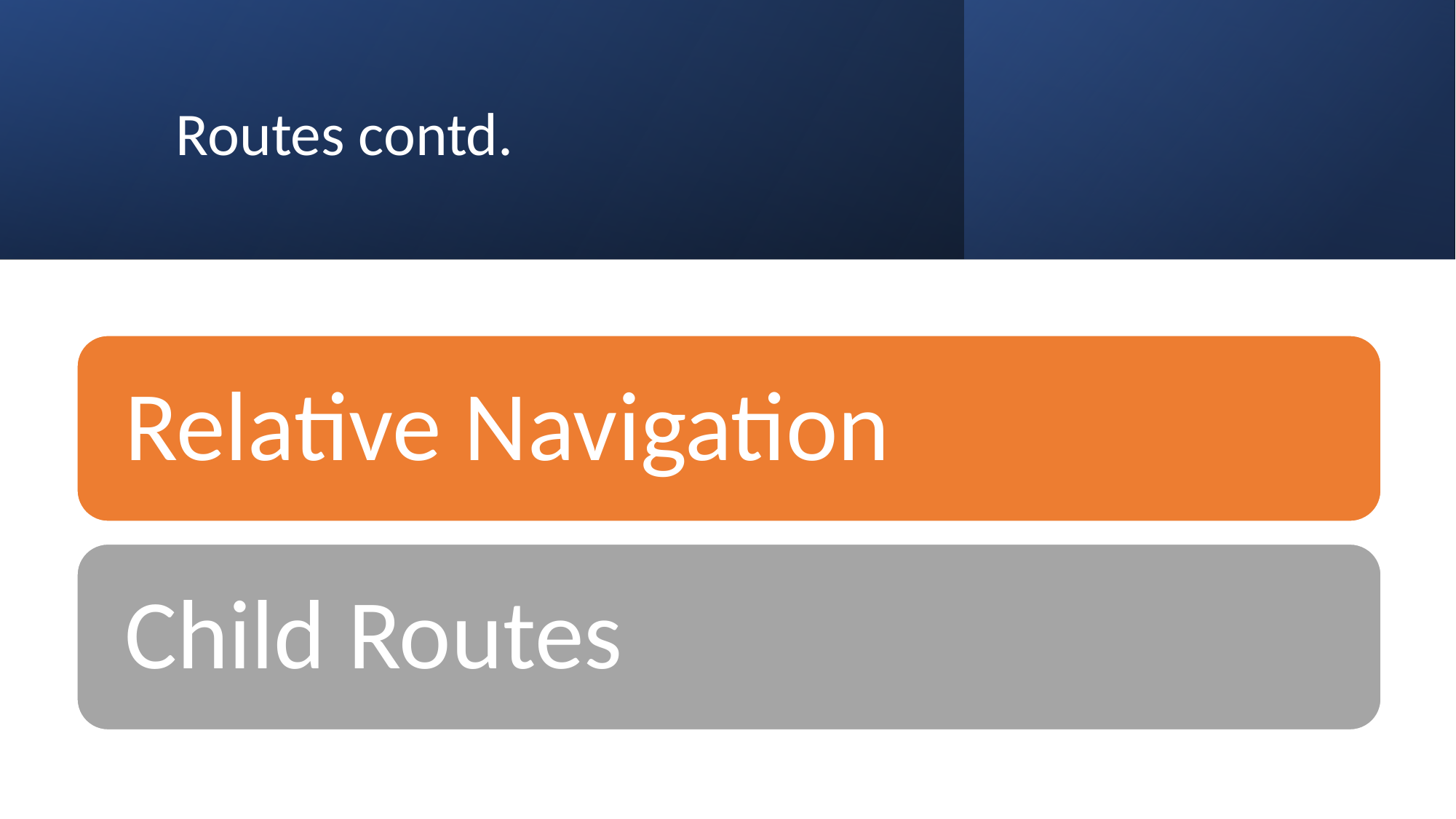

# Routes contd.
Relative Navigation
Child Routes